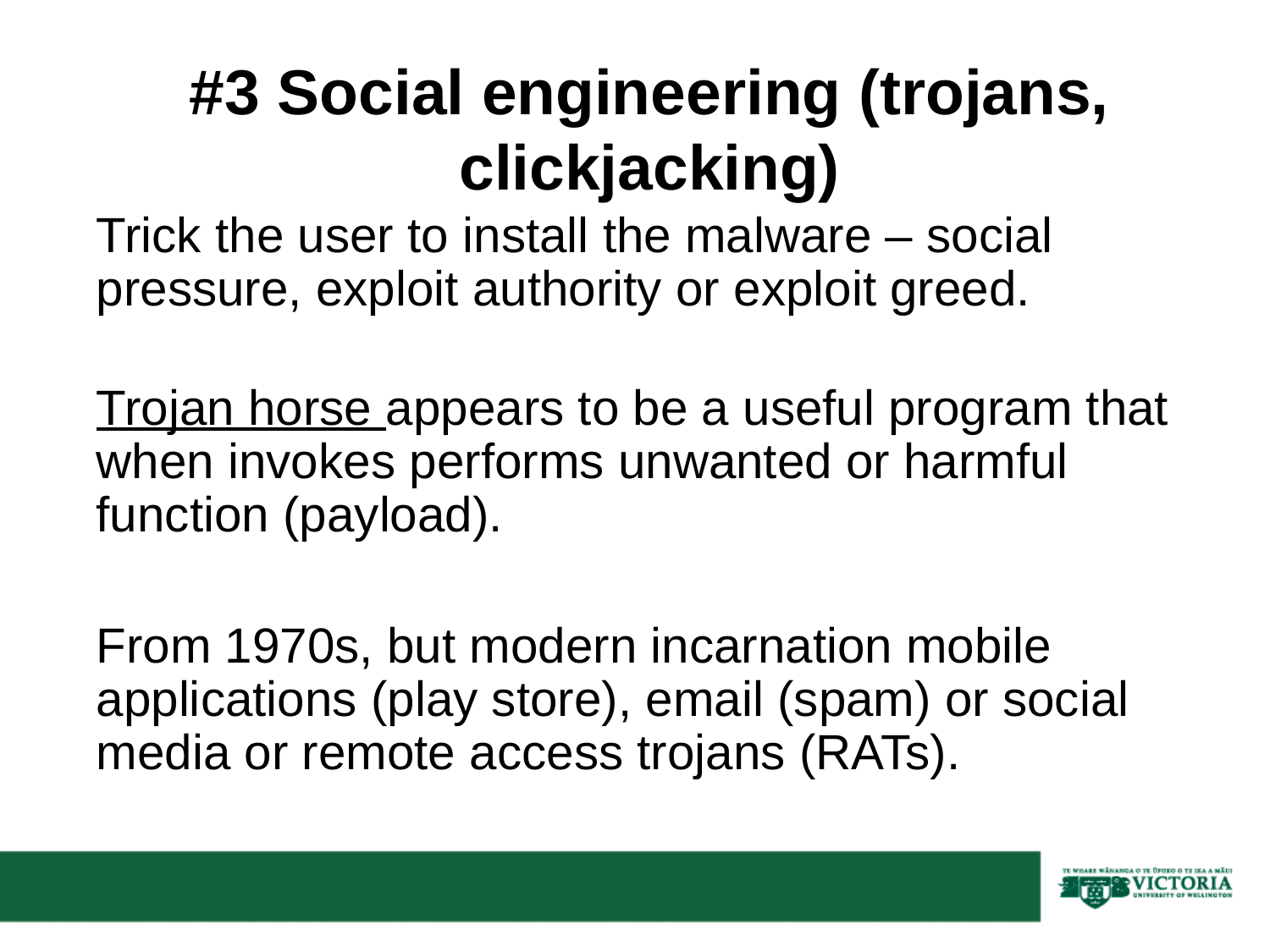

# #3 Social engineering (trojans, clickjacking)
Trick the user to install the malware – social pressure, exploit authority or exploit greed.
Trojan horse appears to be a useful program that when invokes performs unwanted or harmful function (payload).

From 1970s, but modern incarnation mobile applications (play store), email (spam) or social media or remote access trojans (RATs).